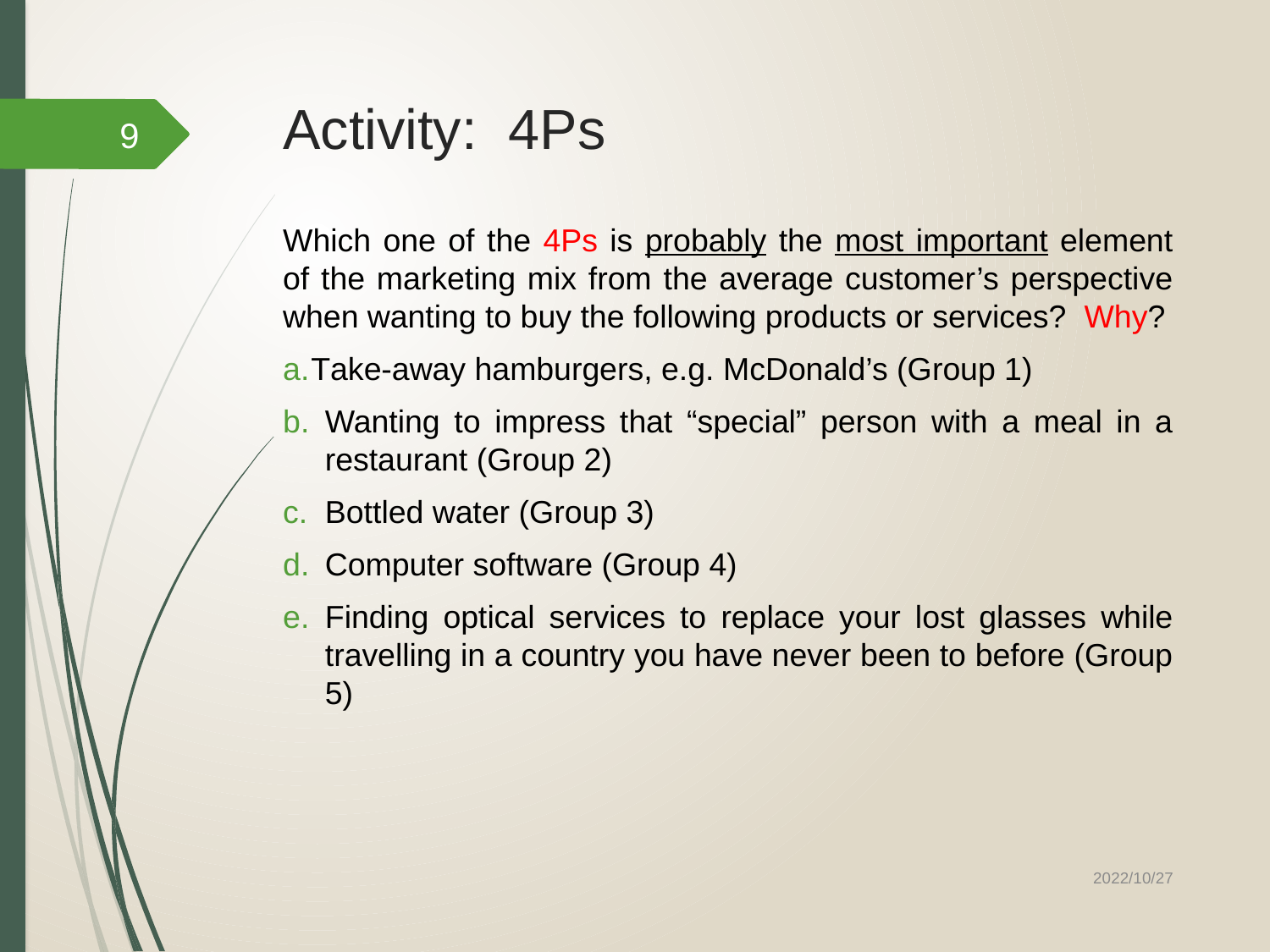

# Activity:  4Ps
9
Which one of the 4Ps is probably the most important element of the marketing mix from the average customer’s perspective when wanting to buy the following products or services?  Why?
Take-away hamburgers, e.g. McDonald’s (Group 1)
Wanting to impress that “special” person with a meal in a restaurant (Group 2)
Bottled water (Group 3)
Computer software (Group 4)
Finding optical services to replace your lost glasses while travelling in a country you have never been to before (Group 5)

2022/10/27